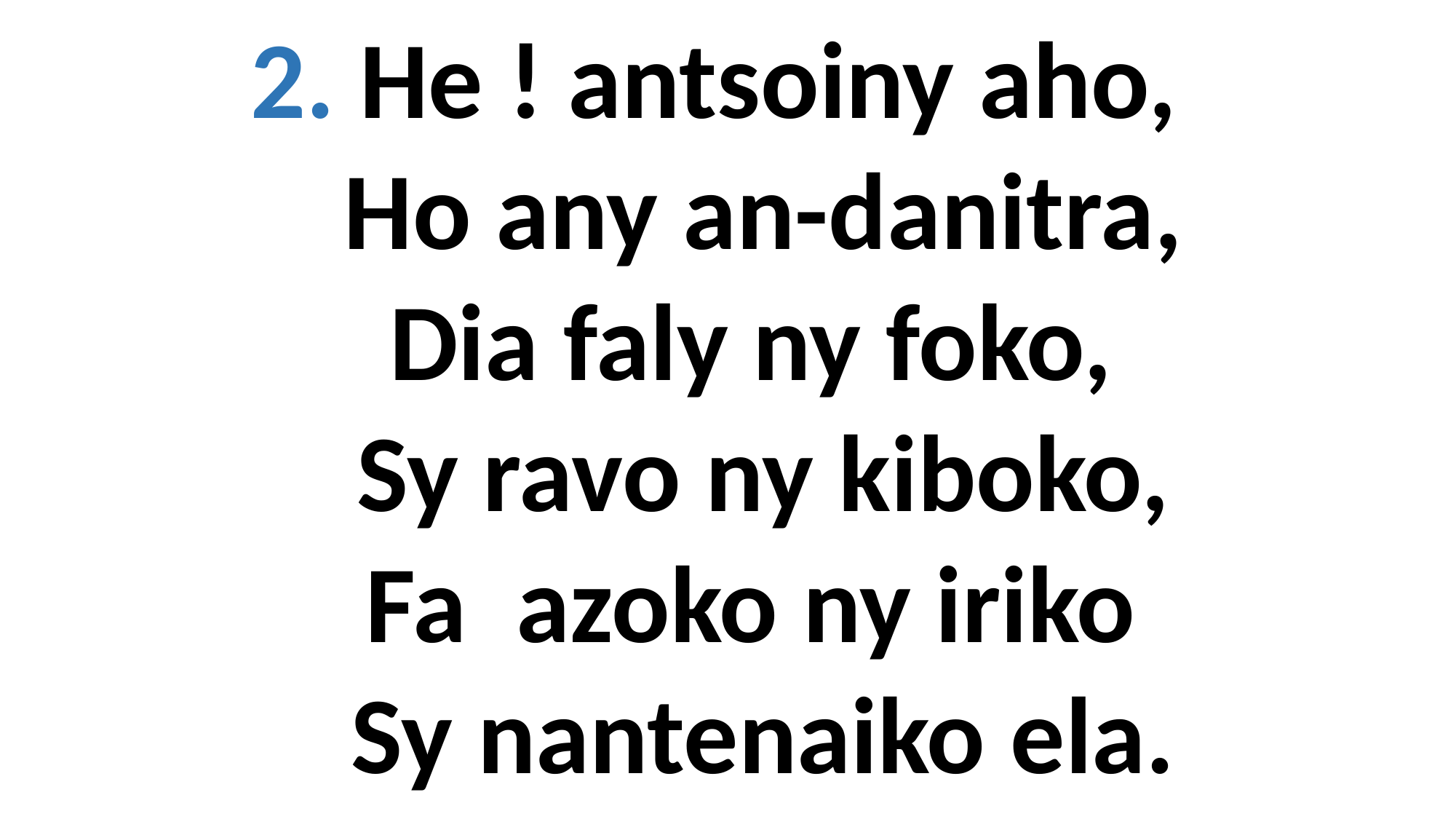

2. He ! antsoiny aho,
    Ho any an-danitra,
   Dia faly ny foko,
    Sy ravo ny kiboko,
   Fa  azoko ny iriko
    Sy nantenaiko ela.